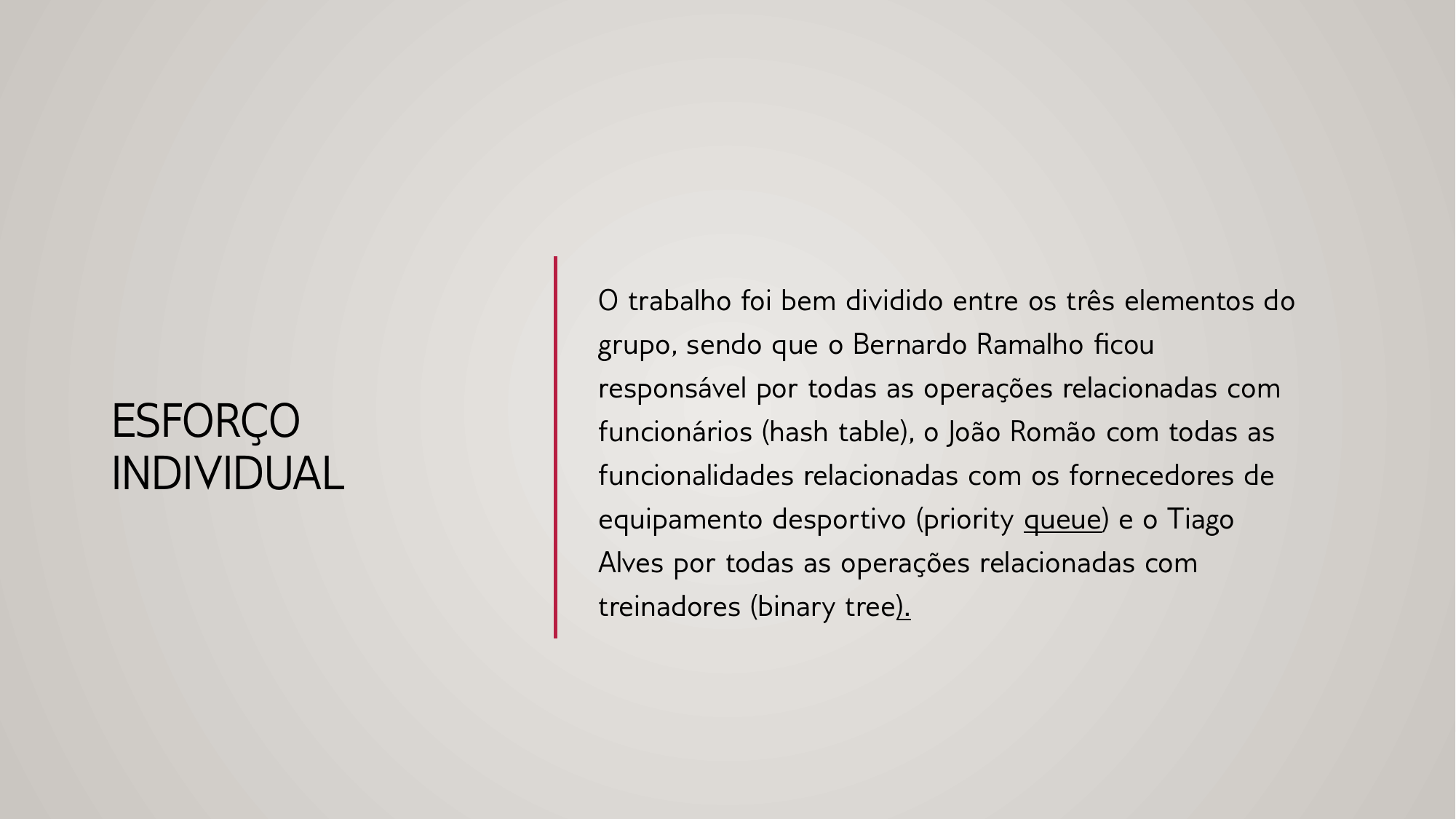

# Esforço individual
O trabalho foi bem dividido entre os três elementos do grupo, sendo que o Bernardo Ramalho ficou responsável por todas as operações relacionadas com funcionários (hash table), o João Romão com todas as funcionalidades relacionadas com os fornecedores de equipamento desportivo (priority queue) e o Tiago Alves por todas as operações relacionadas com treinadores (binary tree).